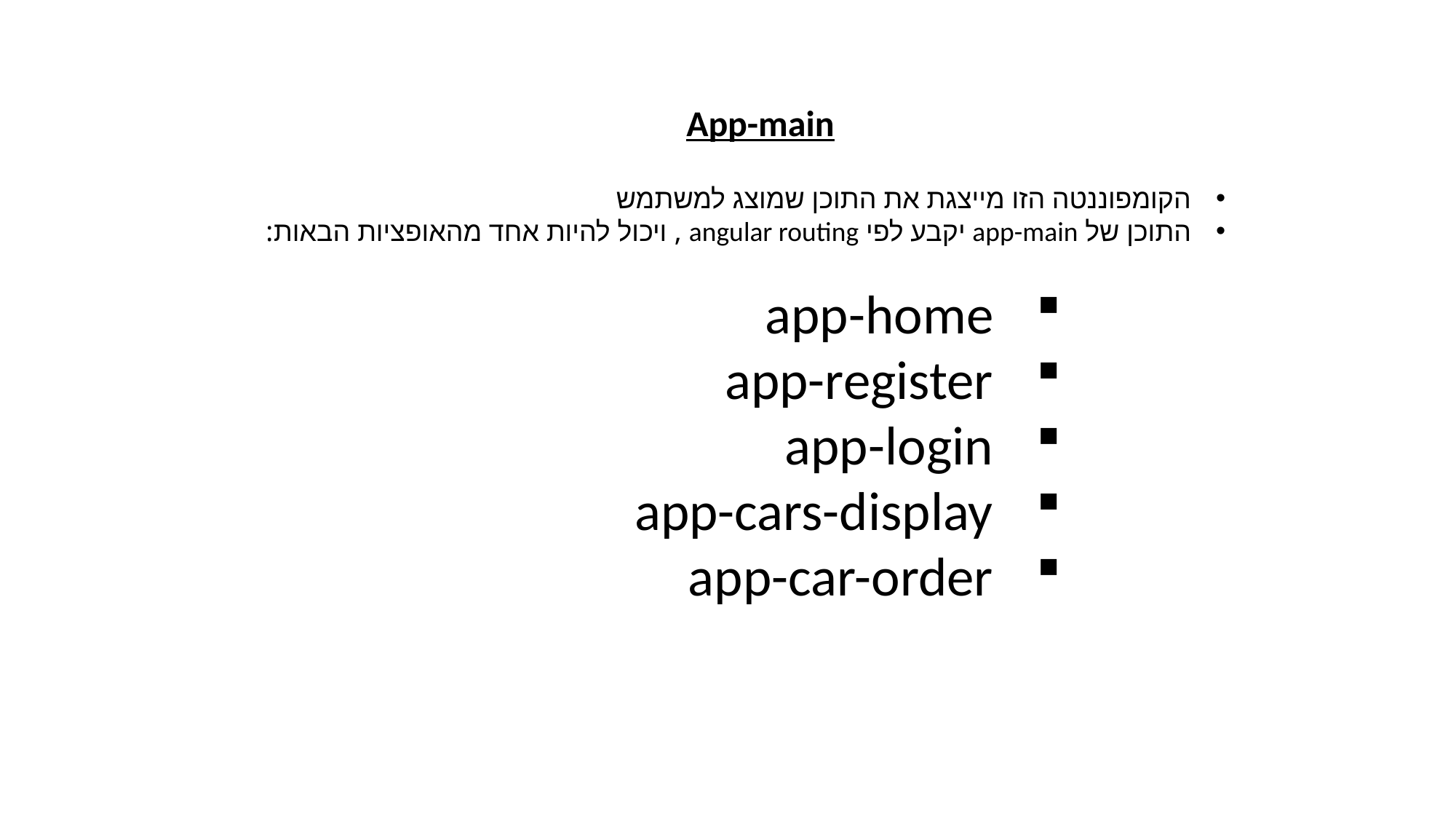

App-main
הקומפוננטה הזו מייצגת את התוכן שמוצג למשתמש
התוכן של app-main יקבע לפי angular routing , ויכול להיות אחד מהאופציות הבאות:

app-home
app-register
app-login
app-cars-display
app-car-order